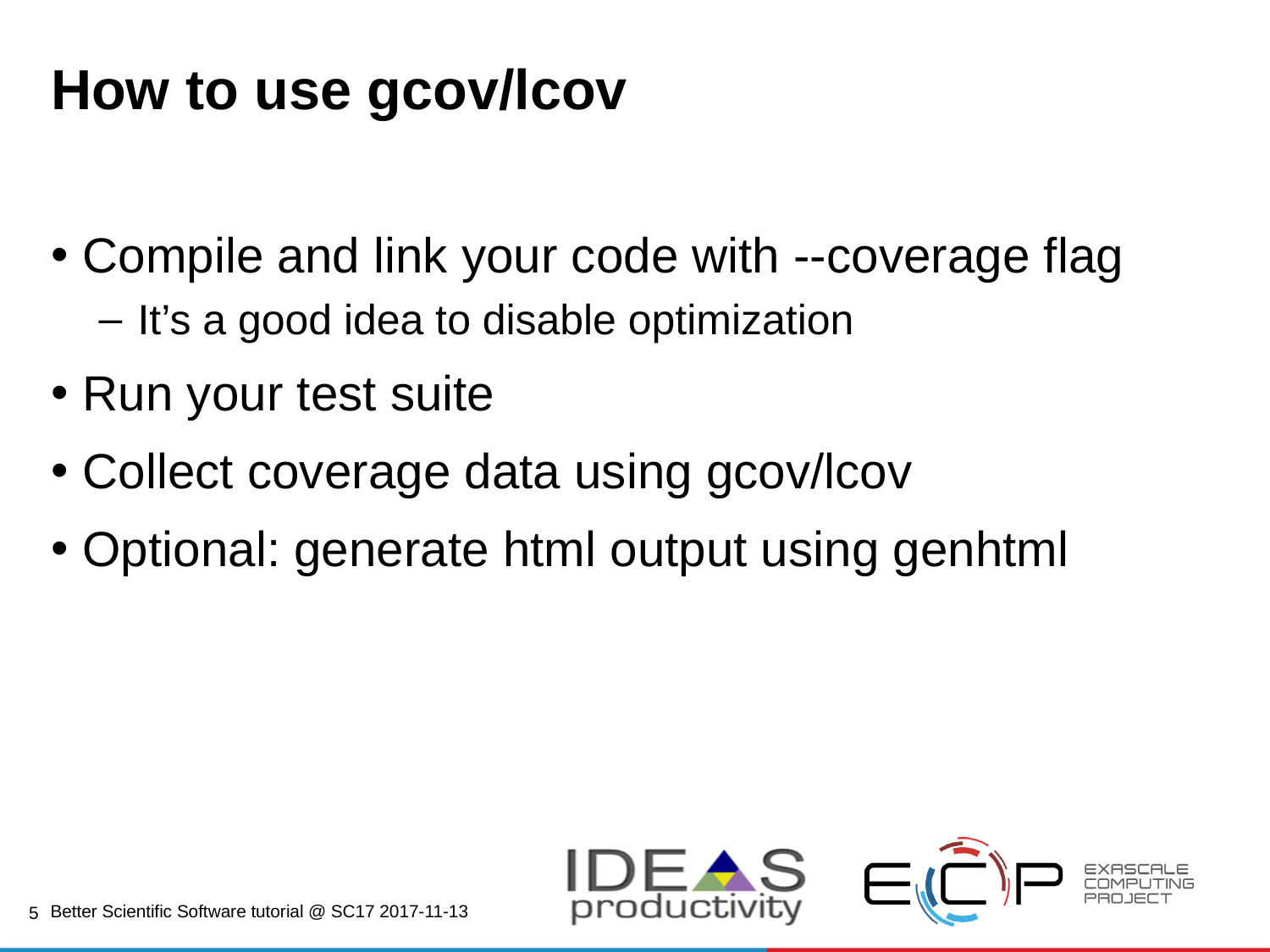

# How to use gcov/lcov
Compile and link your code with --coverage flag
It’s a good idea to disable optimization
Run your test suite
Collect coverage data using gcov/lcov
Optional: generate html output using genhtml